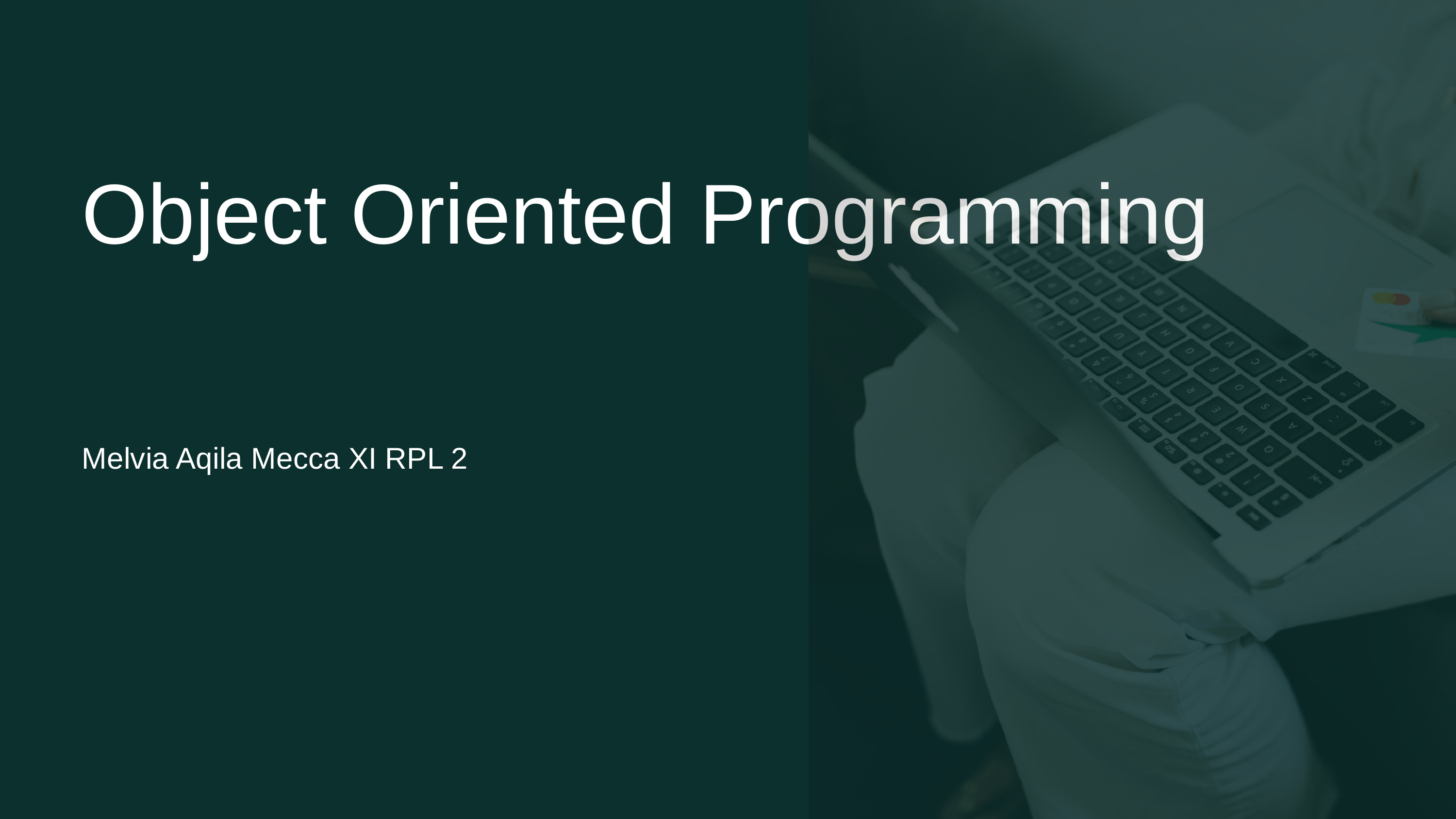

Object Oriented Programming
Melvia Aqila Mecca XI RPL 2